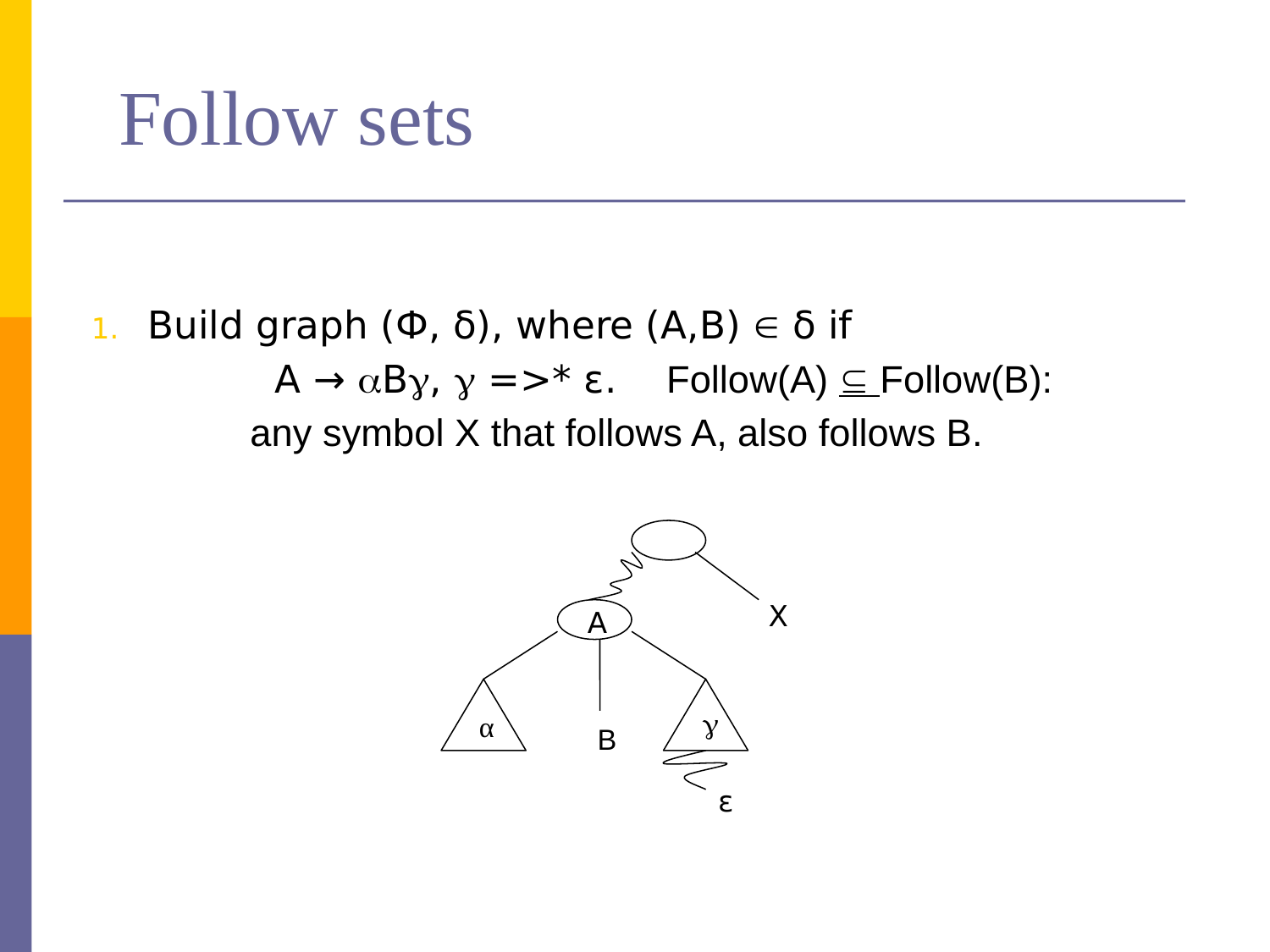

# Follow sets
Build graph (Ф, δ), where (A,B) ∈ δ if
		A → αBγ, γ =>* ε.    Follow(A) ⊆ Follow(B):
               any symbol X that follows A, also follows B.

 X
A

γ
α
  B

ε